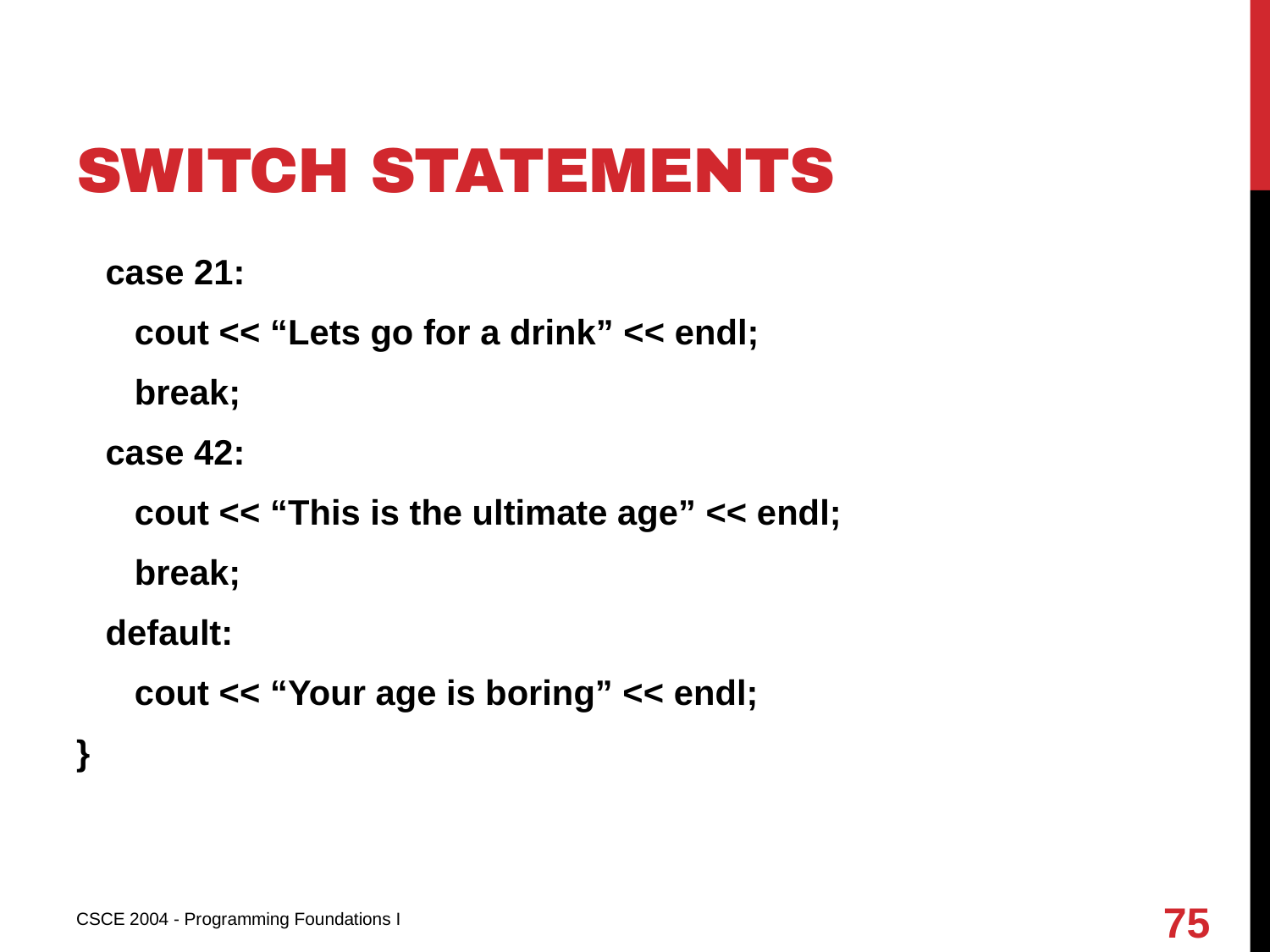

# Switch statements
   case 21:
      cout << “Lets go for a drink” << endl;
      break;
   case 42:
      cout << “This is the ultimate age” << endl;
      break;
   default:
      cout << “Your age is boring” << endl;
}
75
CSCE 2004 - Programming Foundations I